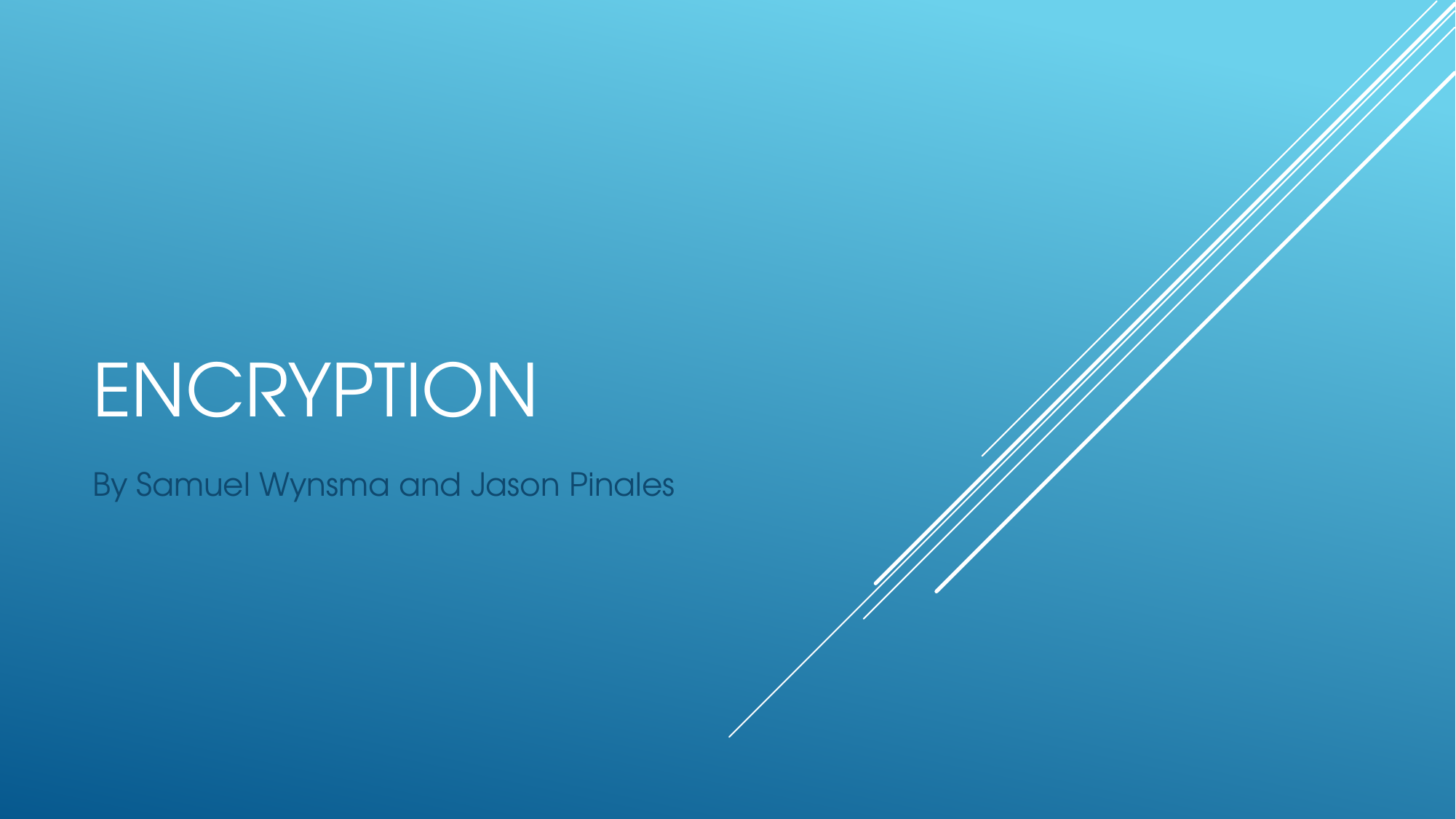

# Encryption
By Samuel Wynsma and Jason Pinales